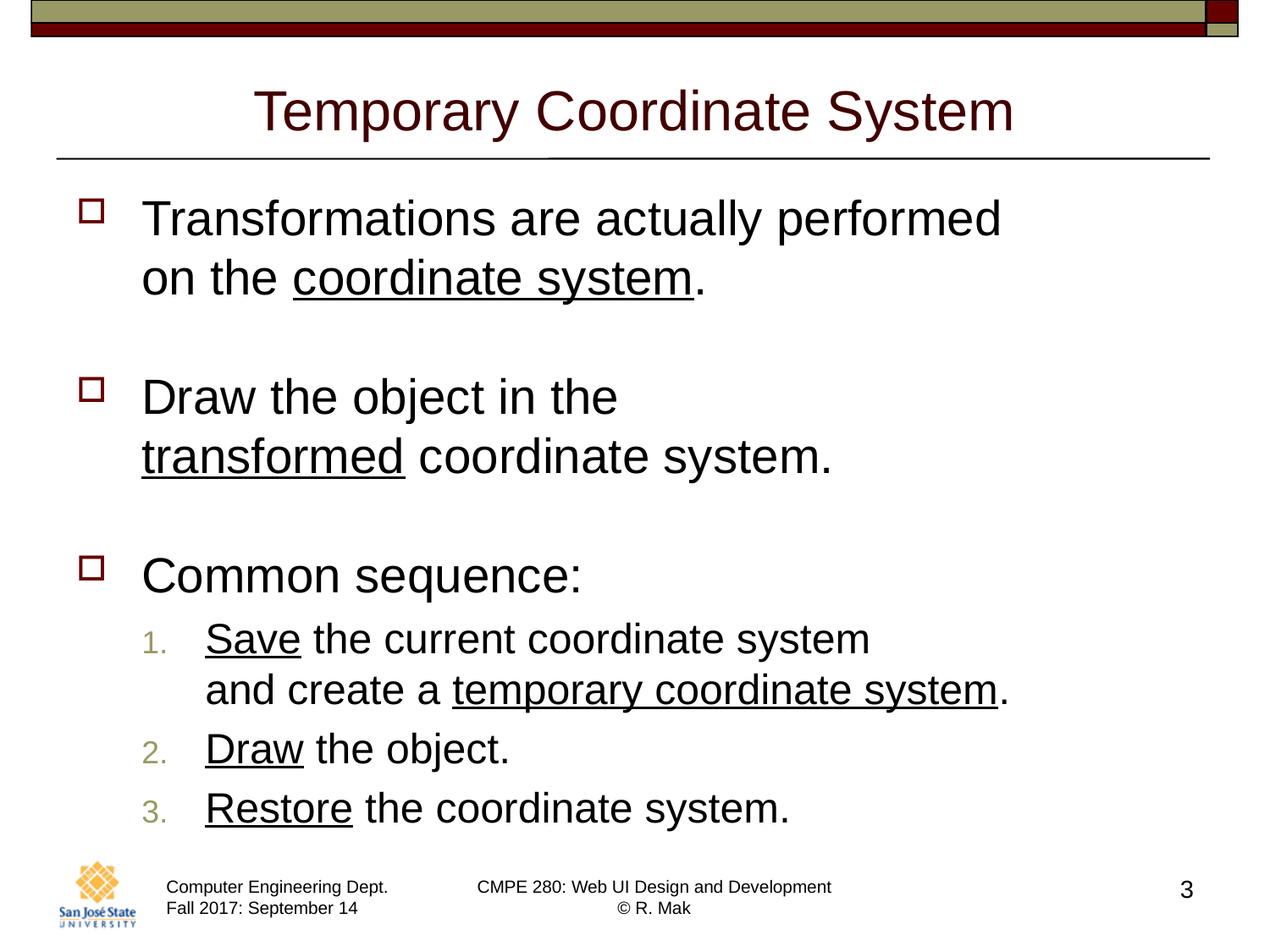

# Temporary Coordinate System
Transformations are actually performed
on the coordinate system.

Draw the object in the
transformed coordinate system.

Common sequence:
Save the current coordinate system
and create a temporary coordinate system.
Draw the object.
Restore the coordinate system.
3